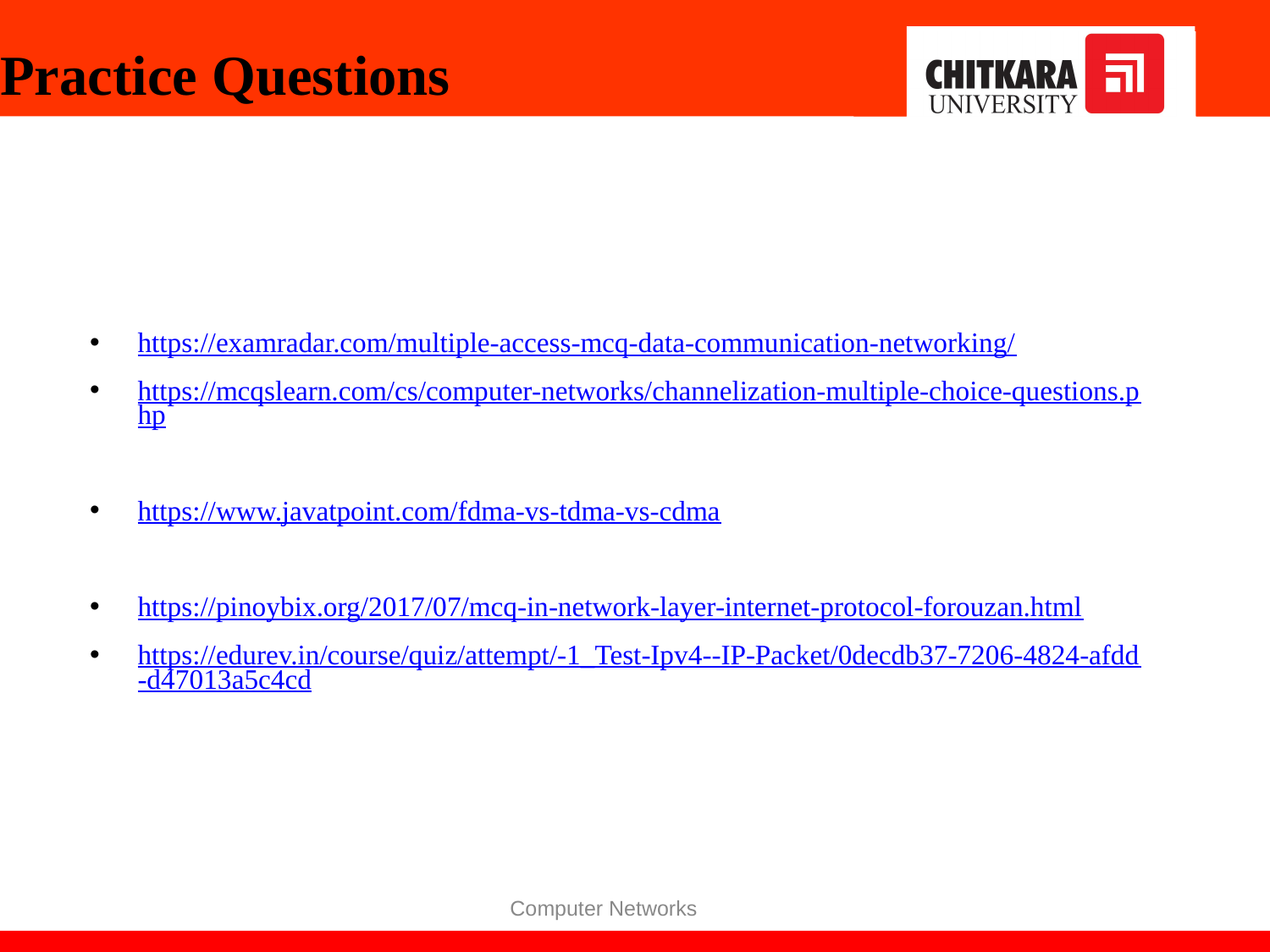

# Practice Questions
https://examradar.com/multiple-access-mcq-data-communication-networking/
https://mcqslearn.com/cs/computer-networks/channelization-multiple-choice-questions.php

https://www.javatpoint.com/fdma-vs-tdma-vs-cdma

https://pinoybix.org/2017/07/mcq-in-network-layer-internet-protocol-forouzan.html
https://edurev.in/course/quiz/attempt/-1_Test-Ipv4--IP-Packet/0decdb37-7206-4824-afdd-d47013a5c4cd

Computer Networks